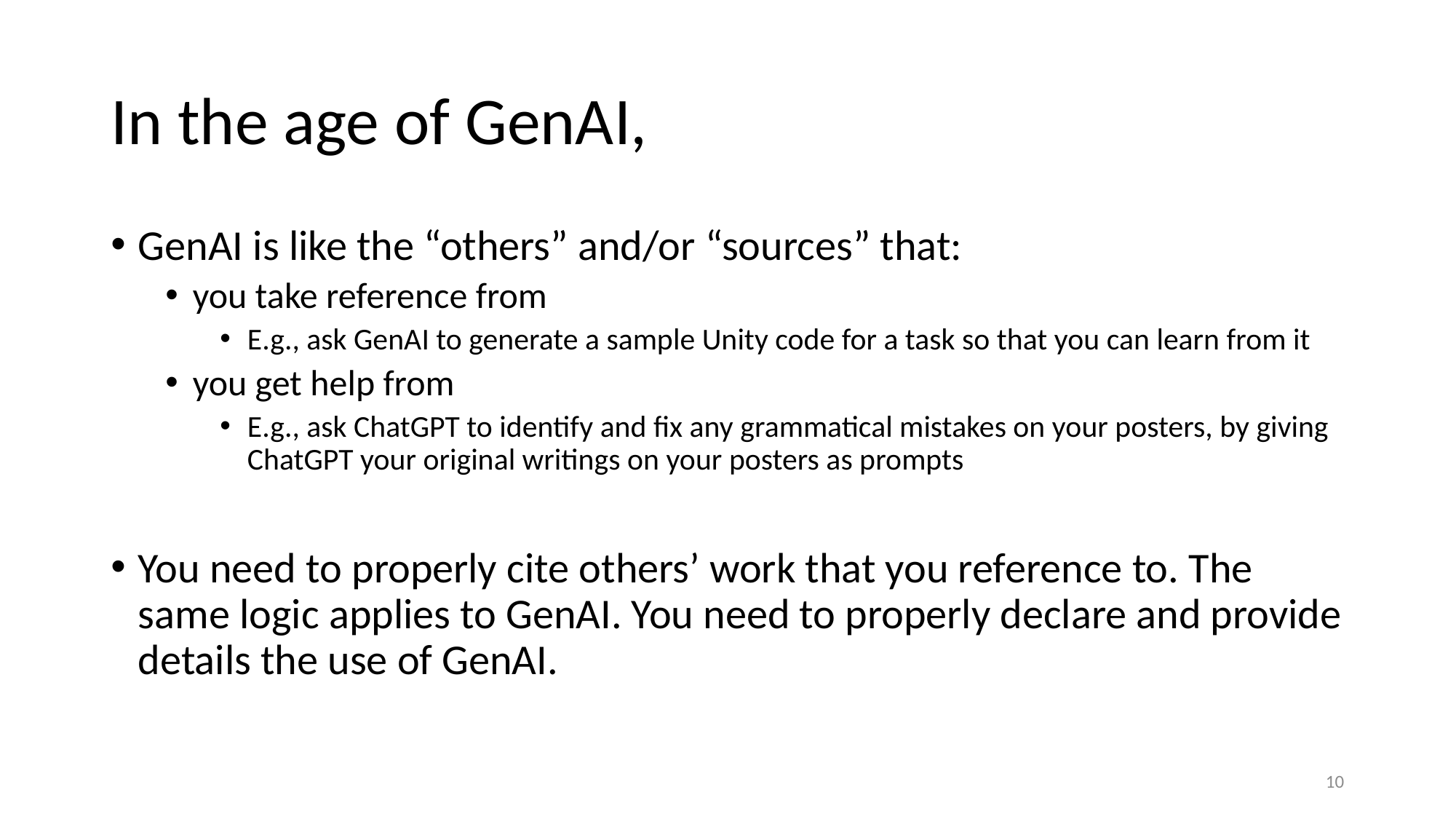

# In the age of GenAI,
GenAI is like the “others” and/or “sources” that:
you take reference from
E.g., ask GenAI to generate a sample Unity code for a task so that you can learn from it
you get help from
E.g., ask ChatGPT to identify and fix any grammatical mistakes on your posters, by giving ChatGPT your original writings on your posters as prompts

You need to properly cite others’ work that you reference to. The same logic applies to GenAI. You need to properly declare and provide details the use of GenAI.
10